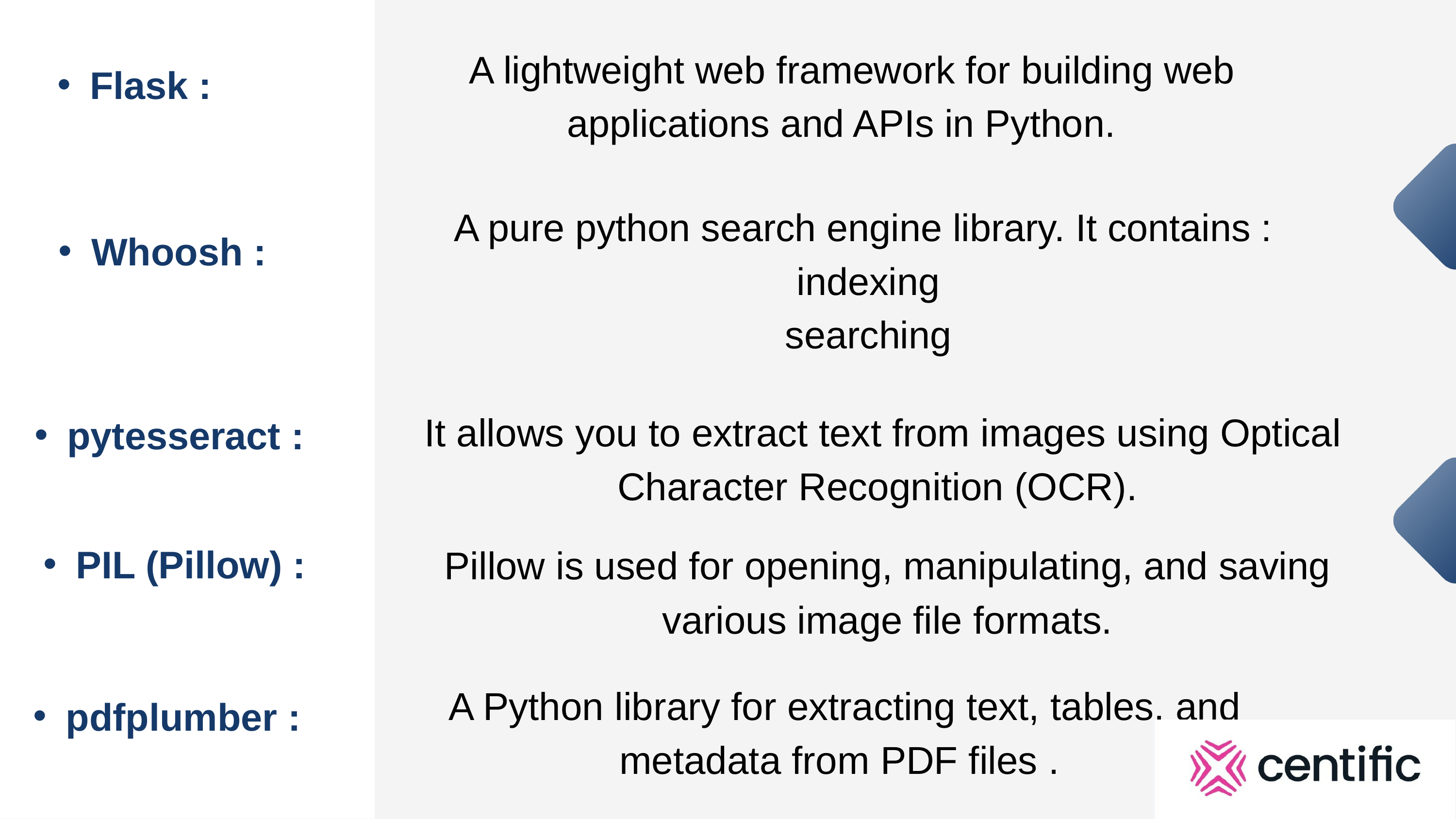

A lightweight web framework for building web applications and APIs in Python.
Flask :

A pure python search engine library. It contains :
indexing
searching
Whoosh :
 It allows you to extract text from images using Optical Character Recognition (OCR).
pytesseract :

PIL (Pillow) :
Pillow is used for opening, manipulating, and saving various image file formats.
 A Python library for extracting text, tables, and metadata from PDF files .
pdfplumber :